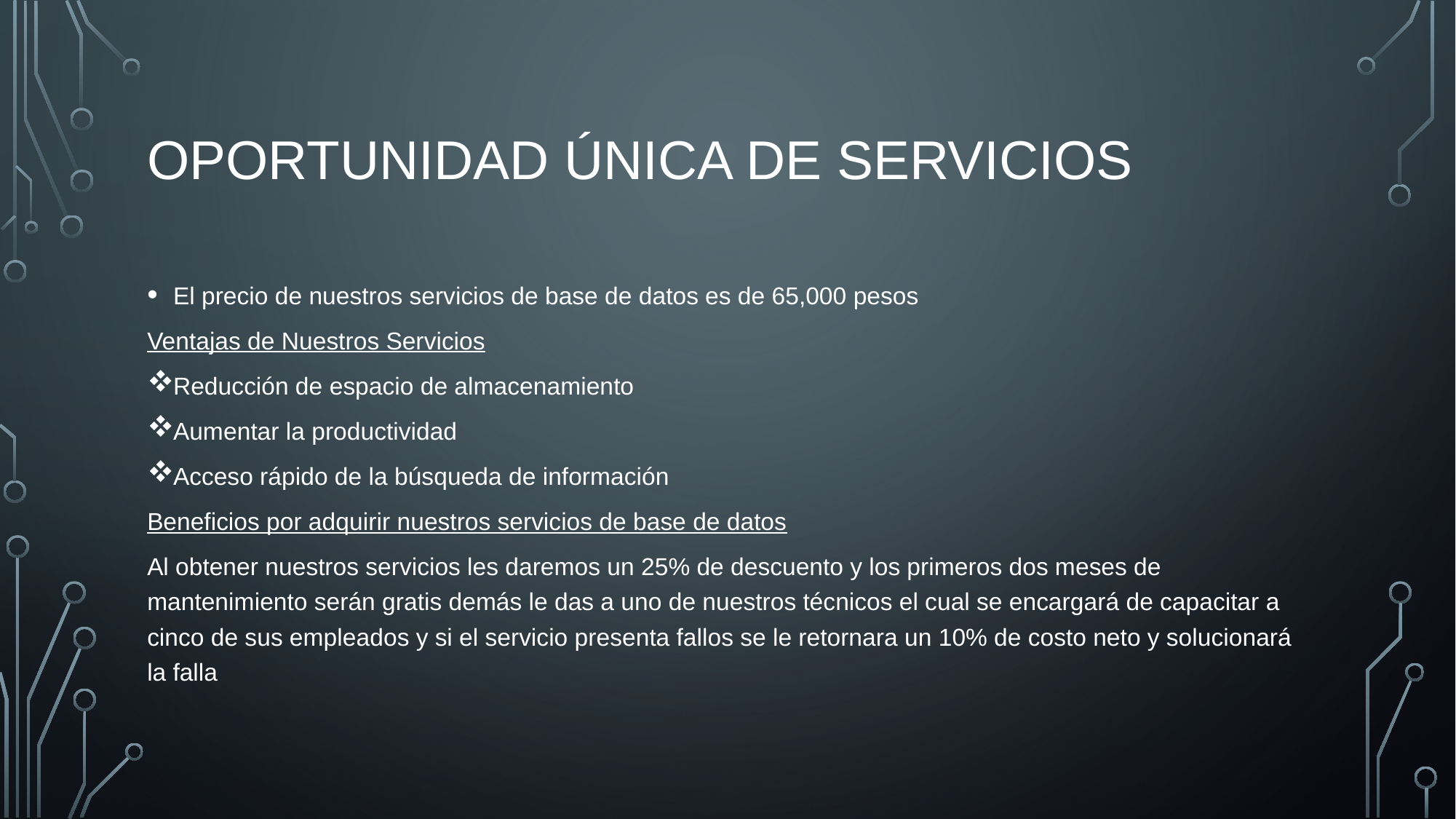

# Oportunidad única de servicios
El precio de nuestros servicios de base de datos es de 65,000 pesos
Ventajas de Nuestros Servicios
Reducción de espacio de almacenamiento
Aumentar la productividad
Acceso rápido de la búsqueda de información
Beneficios por adquirir nuestros servicios de base de datos
Al obtener nuestros servicios les daremos un 25% de descuento y los primeros dos meses de mantenimiento serán gratis demás le das a uno de nuestros técnicos el cual se encargará de capacitar a cinco de sus empleados y si el servicio presenta fallos se le retornara un 10% de costo neto y solucionará la falla